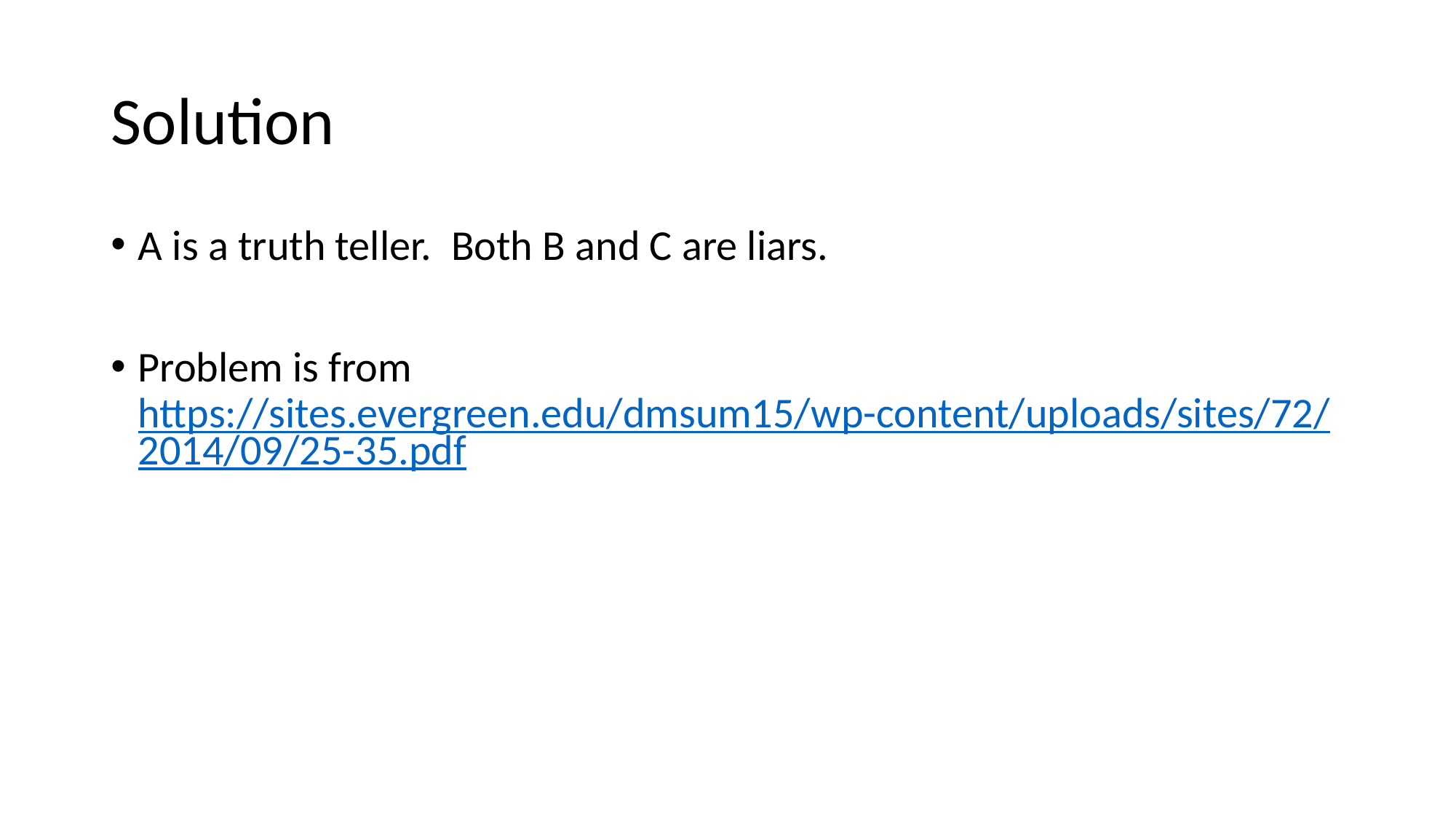

# Solution
A is a truth teller.  Both B and C are liars.

Problem is from https://sites.evergreen.edu/dmsum15/wp-content/uploads/sites/72/2014/09/25-35.pdf